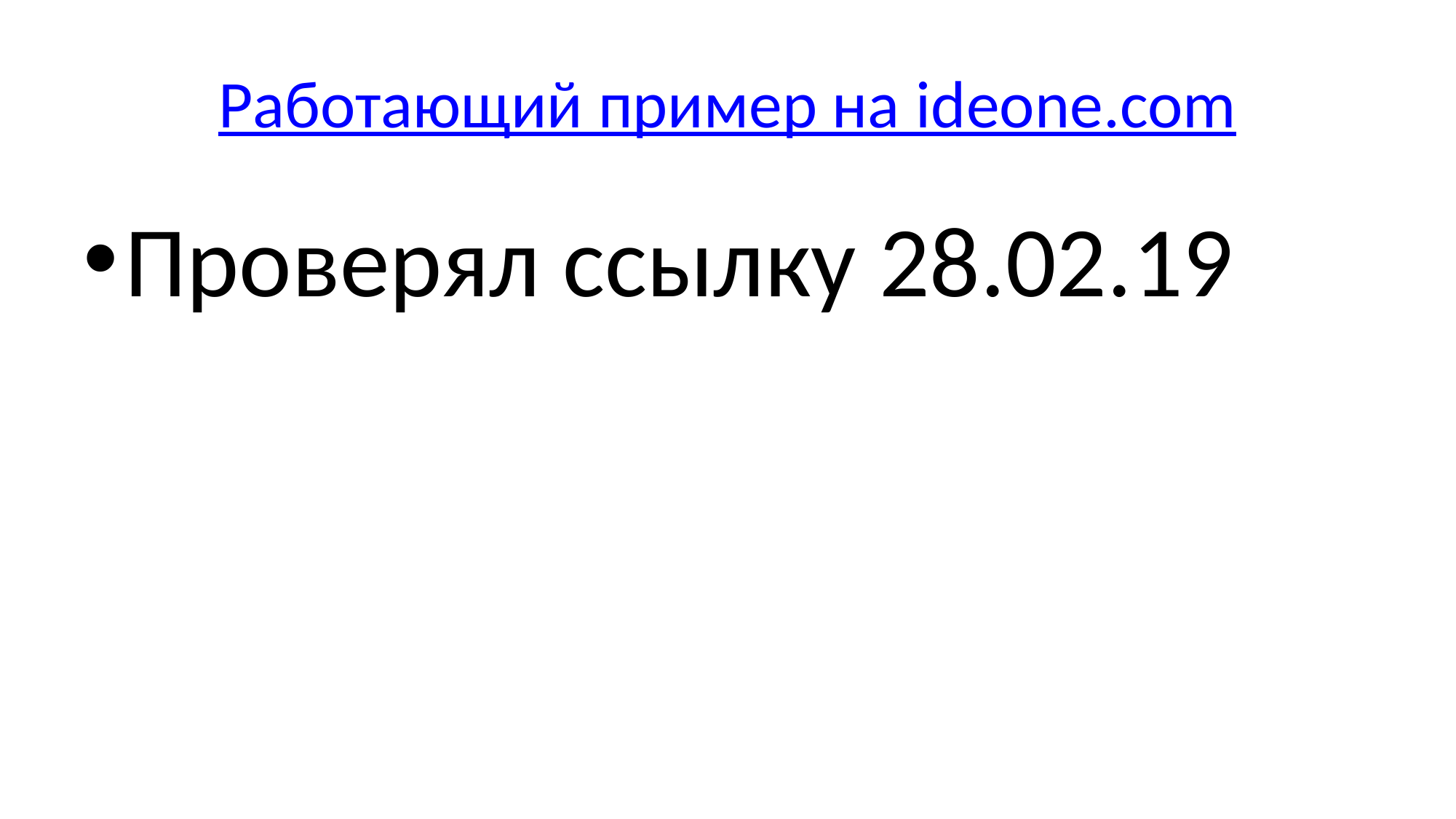

# Работающий пример на ideone.com
Проверял ссылку 28.02.19